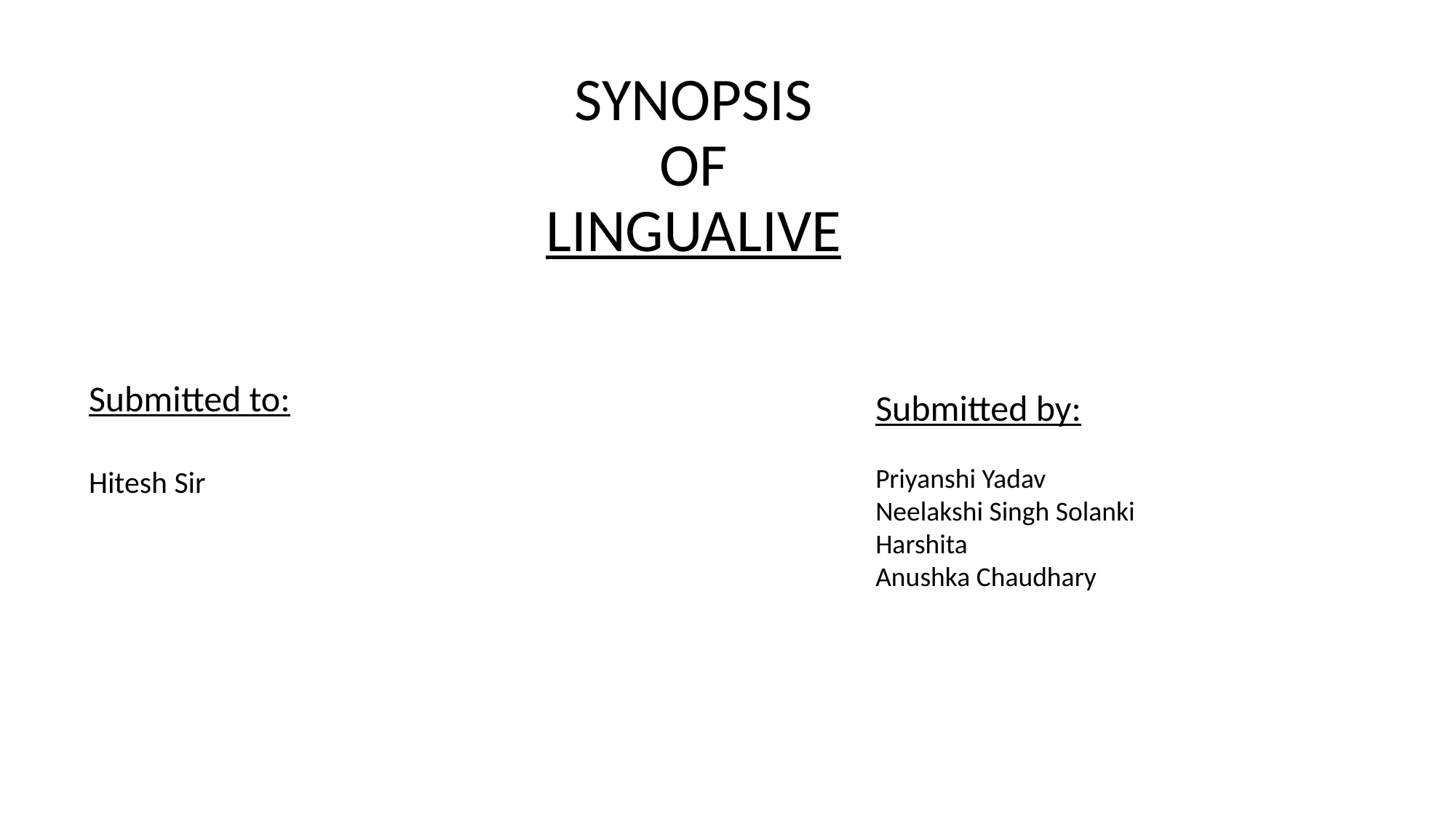

# SYNOPSIS OF LINGUALIVE

Submitted to:

Hitesh Sir
Submitted by:

Priyanshi Yadav
Neelakshi Singh Solanki
Harshita
Anushka Chaudhary